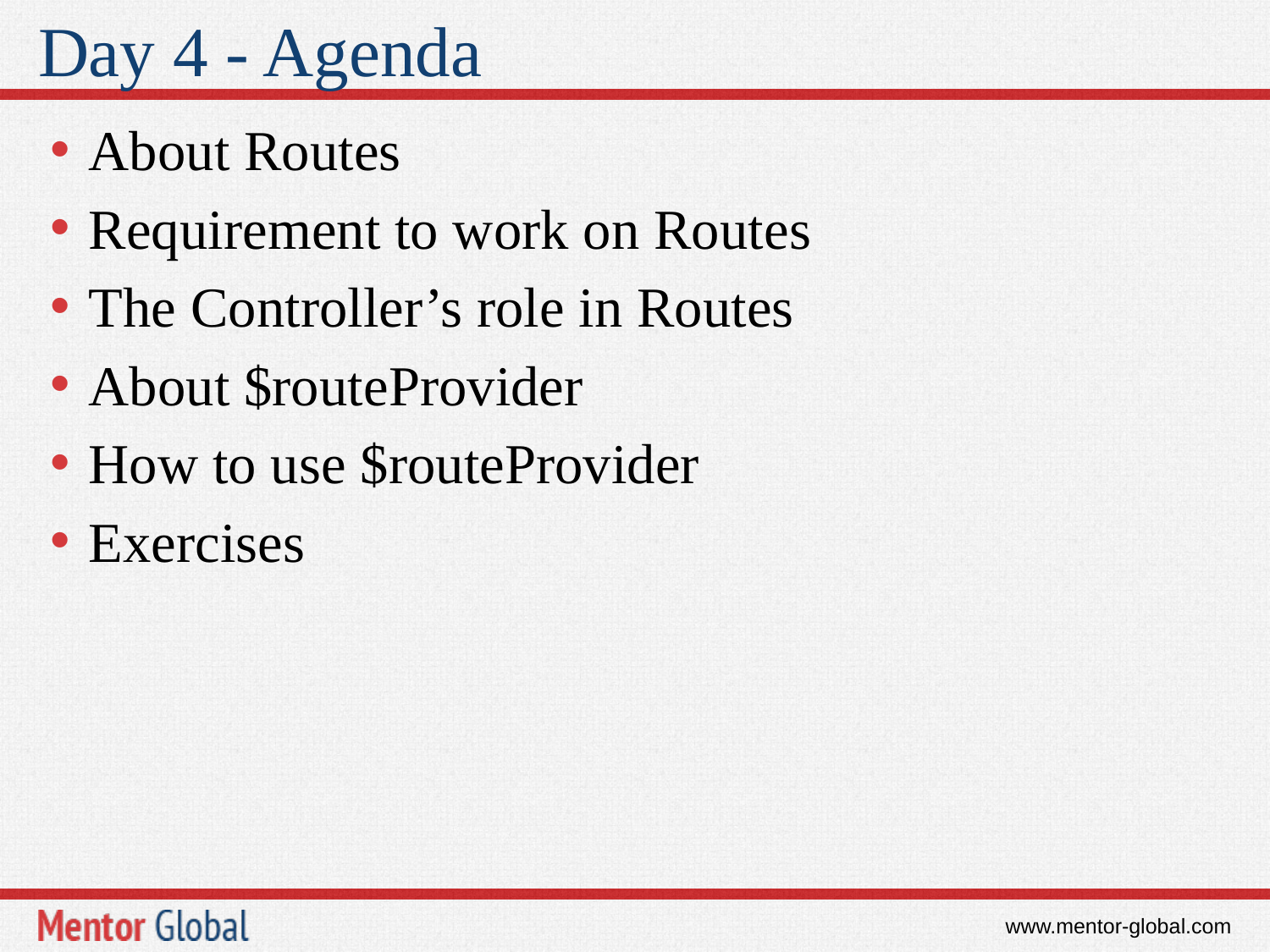

# Day 4 - Agenda
About Routes
Requirement to work on Routes
The Controller’s role in Routes
About $routeProvider
How to use $routeProvider
Exercises